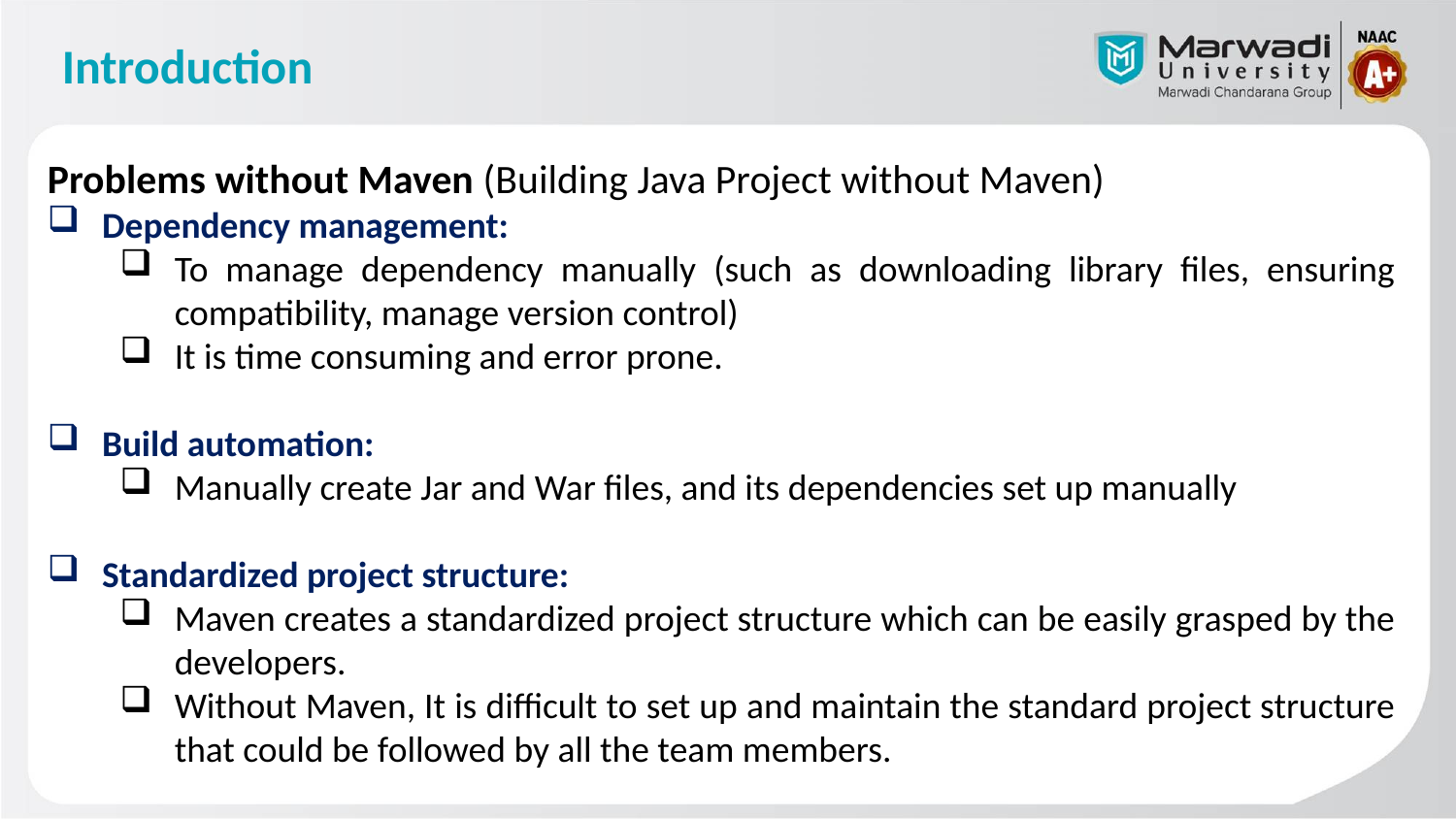

# Introduction
Problems without Maven (Building Java Project without Maven)
Dependency management:
To manage dependency manually (such as downloading library files, ensuring compatibility, manage version control)
It is time consuming and error prone.

Build automation:
Manually create Jar and War files, and its dependencies set up manually

Standardized project structure:
Maven creates a standardized project structure which can be easily grasped by the developers.
Without Maven, It is difficult to set up and maintain the standard project structure that could be followed by all the team members.